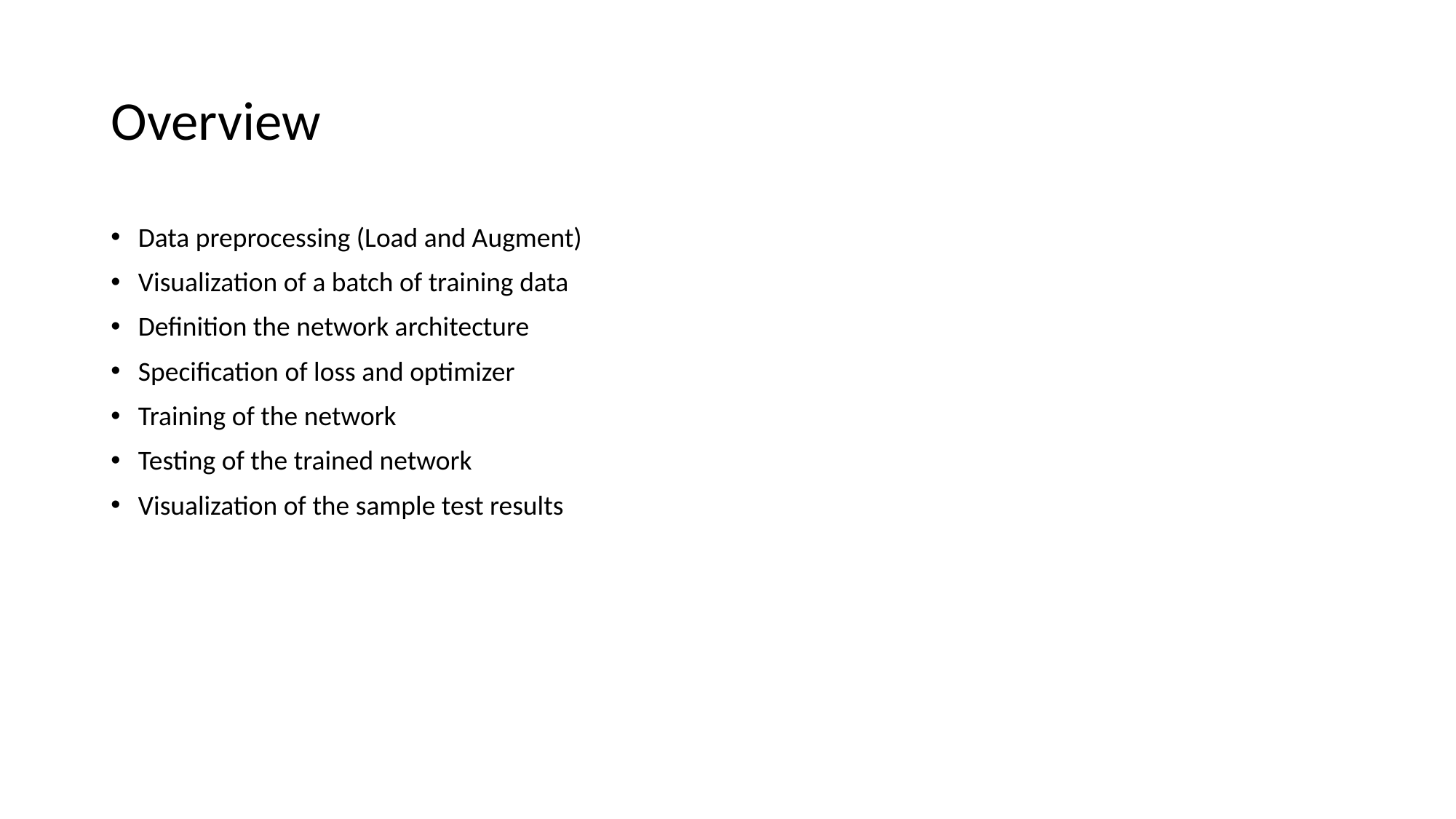

# Overview
Data preprocessing (Load and Augment)
Visualization of a batch of training data
Definition the network architecture
Specification of loss and optimizer
Training of the network
Testing of the trained network
Visualization of the sample test results